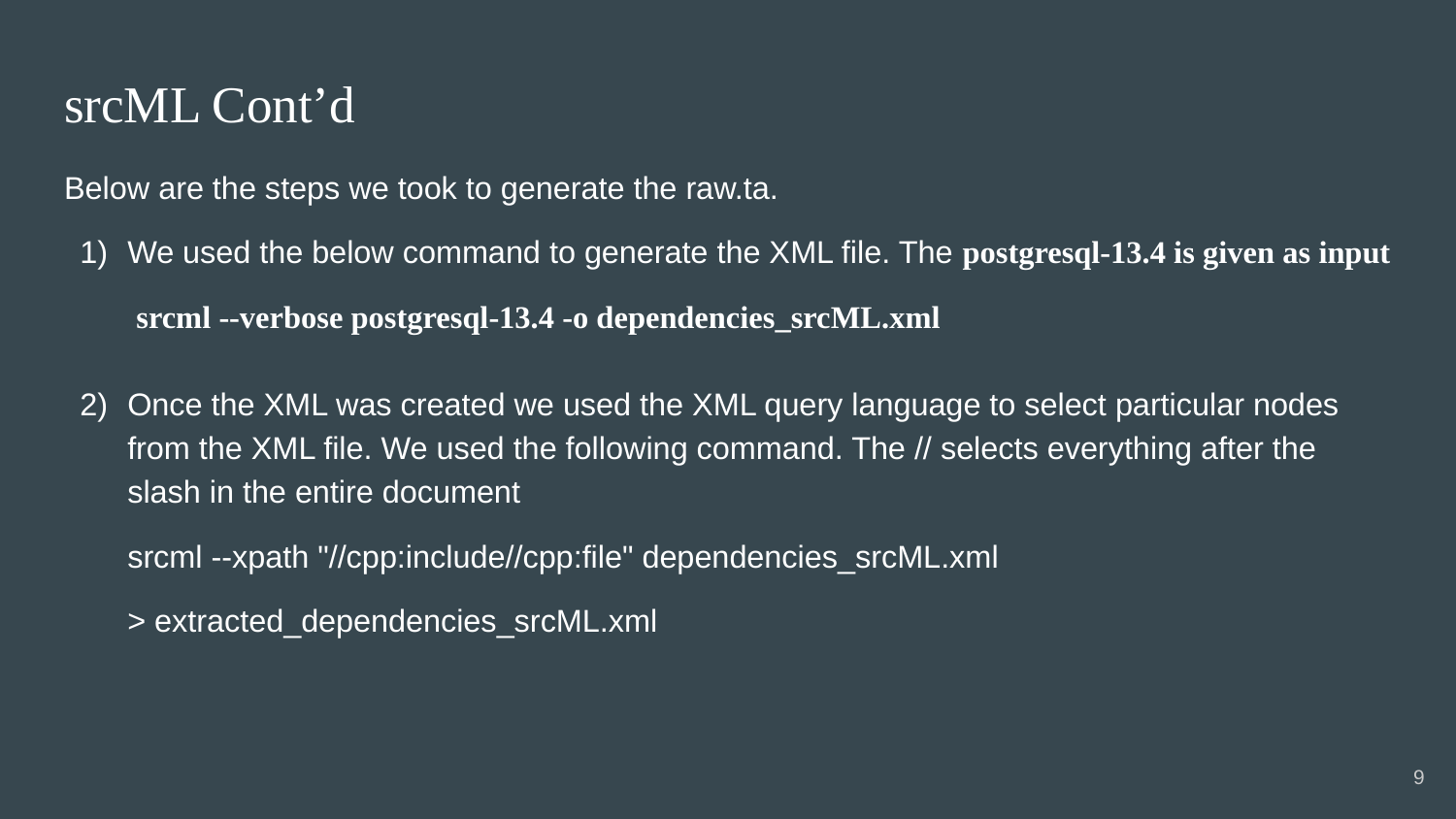

# srcML Cont’d
Below are the steps we took to generate the raw.ta.
We used the below command to generate the XML file. The postgresql-13.4 is given as input
         srcml --verbose postgresql-13.4 -o dependencies_srcML.xml

Once the XML was created we used the XML query language to select particular nodes from the XML file. We used the following command. The // selects everything after the slash in the entire document
srcml --xpath "//cpp:include//cpp:file" dependencies_srcML.xml
> extracted_dependencies_srcML.xml
9